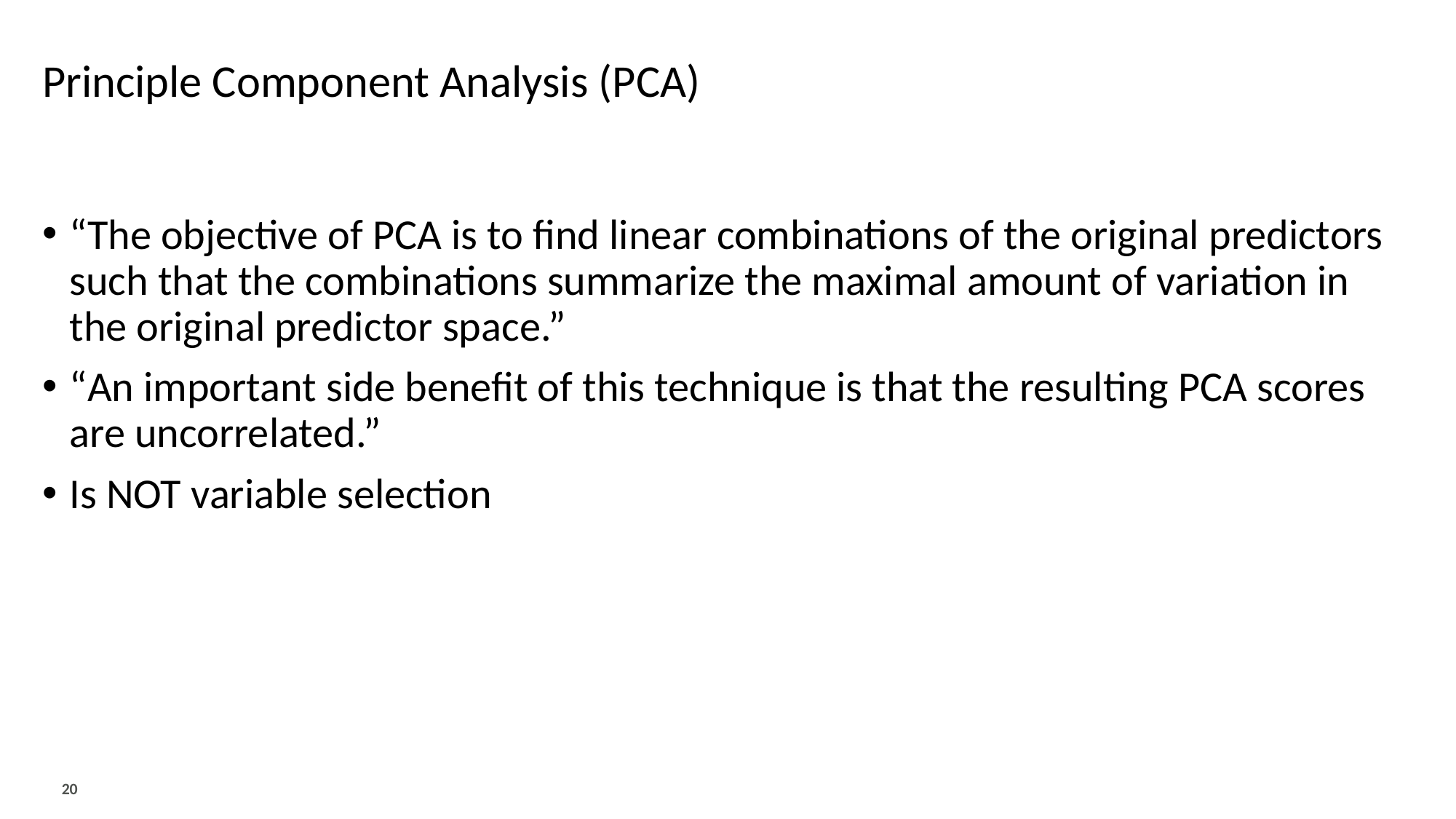

# Principle Component Analysis (PCA)

“The objective of PCA is to find linear combinations of the original predictors such that the combinations summarize the maximal amount of variation in the original predictor space.”
“An important side benefit of this technique is that the resulting PCA scores are uncorrelated.”
Is NOT variable selection
20